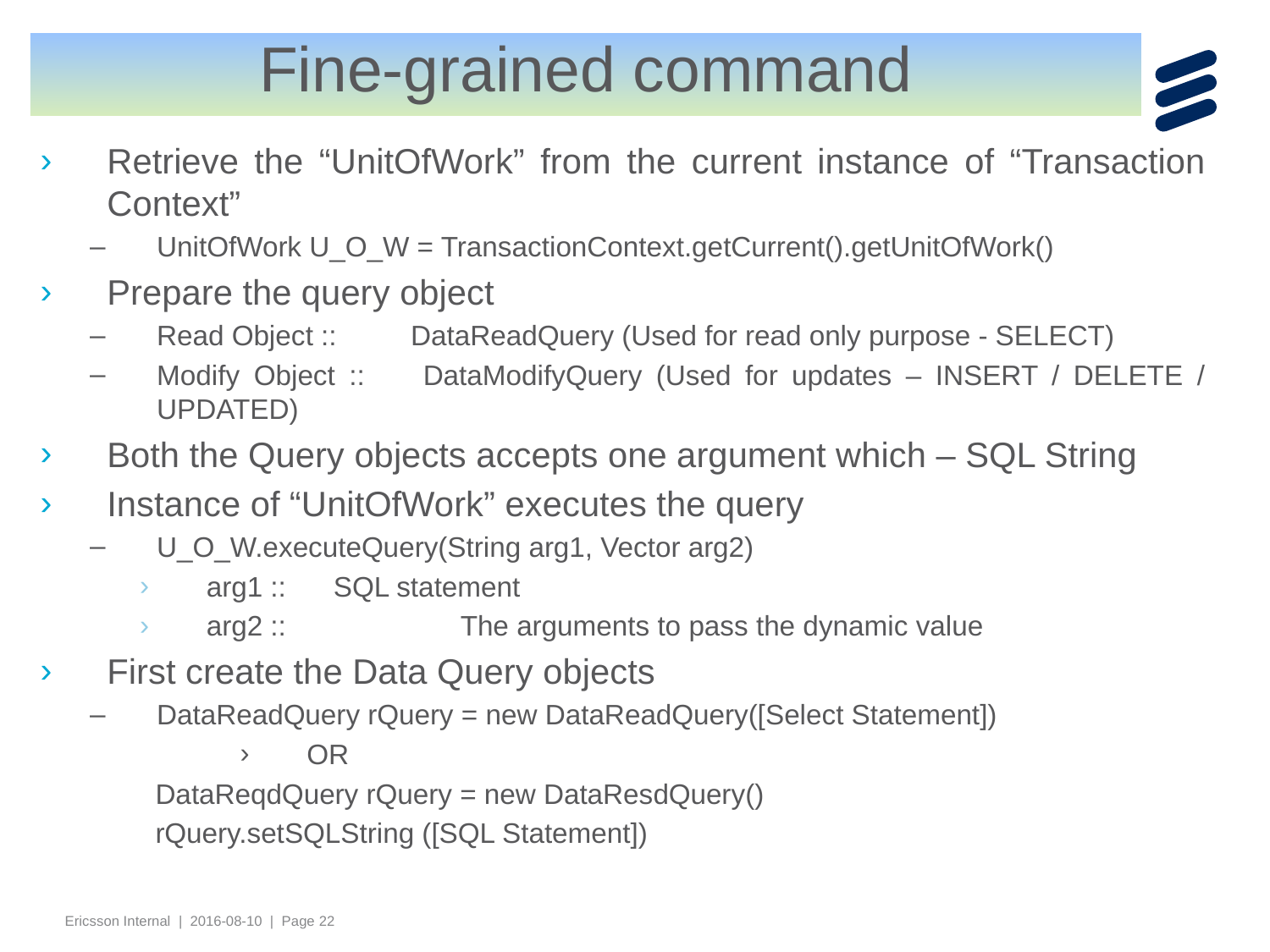

# Fine-grained command
Retrieve the “UnitOfWork” from the current instance of “Transaction Context”
UnitOfWork U_O_W = TransactionContext.getCurrent().getUnitOfWork()
Prepare the query object
Read Object ::	DataReadQuery (Used for read only purpose - SELECT)
Modify Object ::	DataModifyQuery (Used for updates – INSERT / DELETE / UPDATED)
Both the Query objects accepts one argument which – SQL String
Instance of “UnitOfWork” executes the query
U_O_W.executeQuery(String arg1, Vector arg2)
arg1 :: 	SQL statement
arg2 ::		The arguments to pass the dynamic value
First create the Data Query objects
DataReadQuery rQuery = new DataReadQuery([Select Statement])
OR
  DataReqdQuery rQuery = new DataResdQuery()
  rQuery.setSQLString ([SQL Statement])